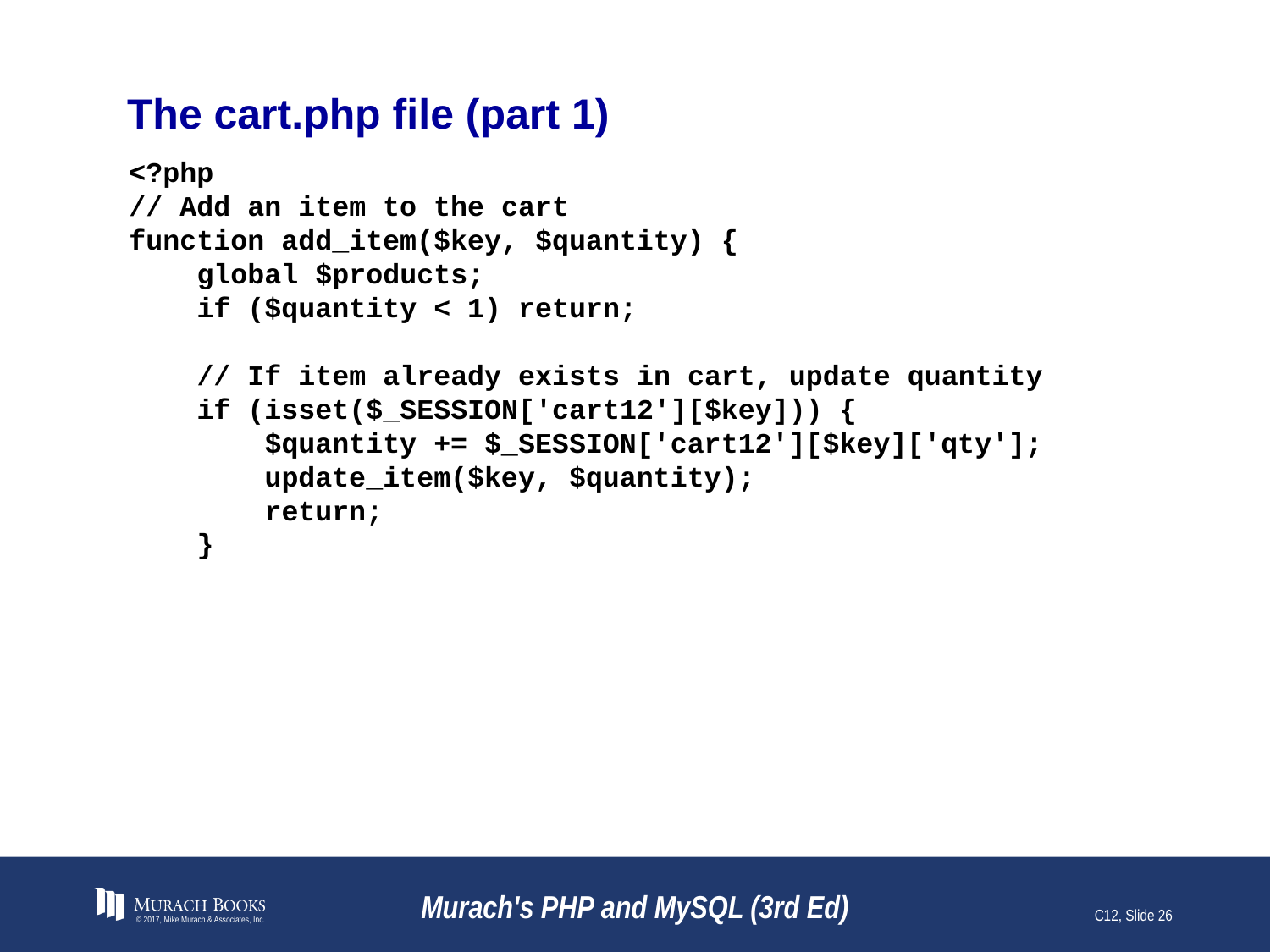

# The cart.php file (part 1)
<?php
// Add an item to the cart
function add_item($key, $quantity) {
    global $products;
    if ($quantity < 1) return;

    // If item already exists in cart, update quantity
    if (isset($_SESSION['cart12'][$key])) {
        $quantity += $_SESSION['cart12'][$key]['qty'];
        update_item($key, $quantity);
        return;
    }

© 2017, Mike Murach & Associates, Inc.
Murach's PHP and MySQL (3rd Ed)

C12, Slide 26